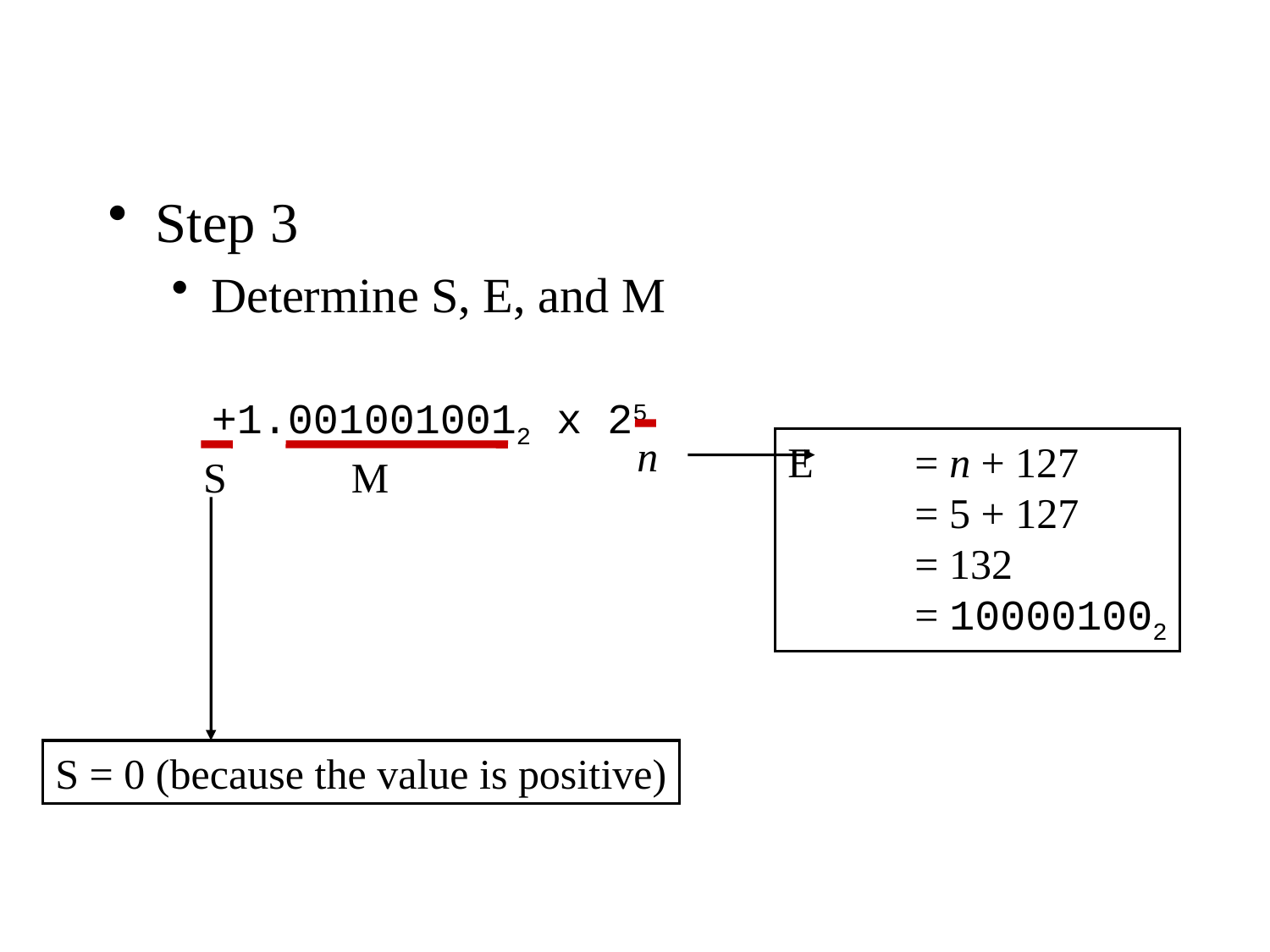

Step 3
Determine S, E, and M
+1.0010010012 x 25
n

E	= n + 127
	= 5 + 127
	= 132
	= 100001002
S

M

S = 0 (because the value is positive)